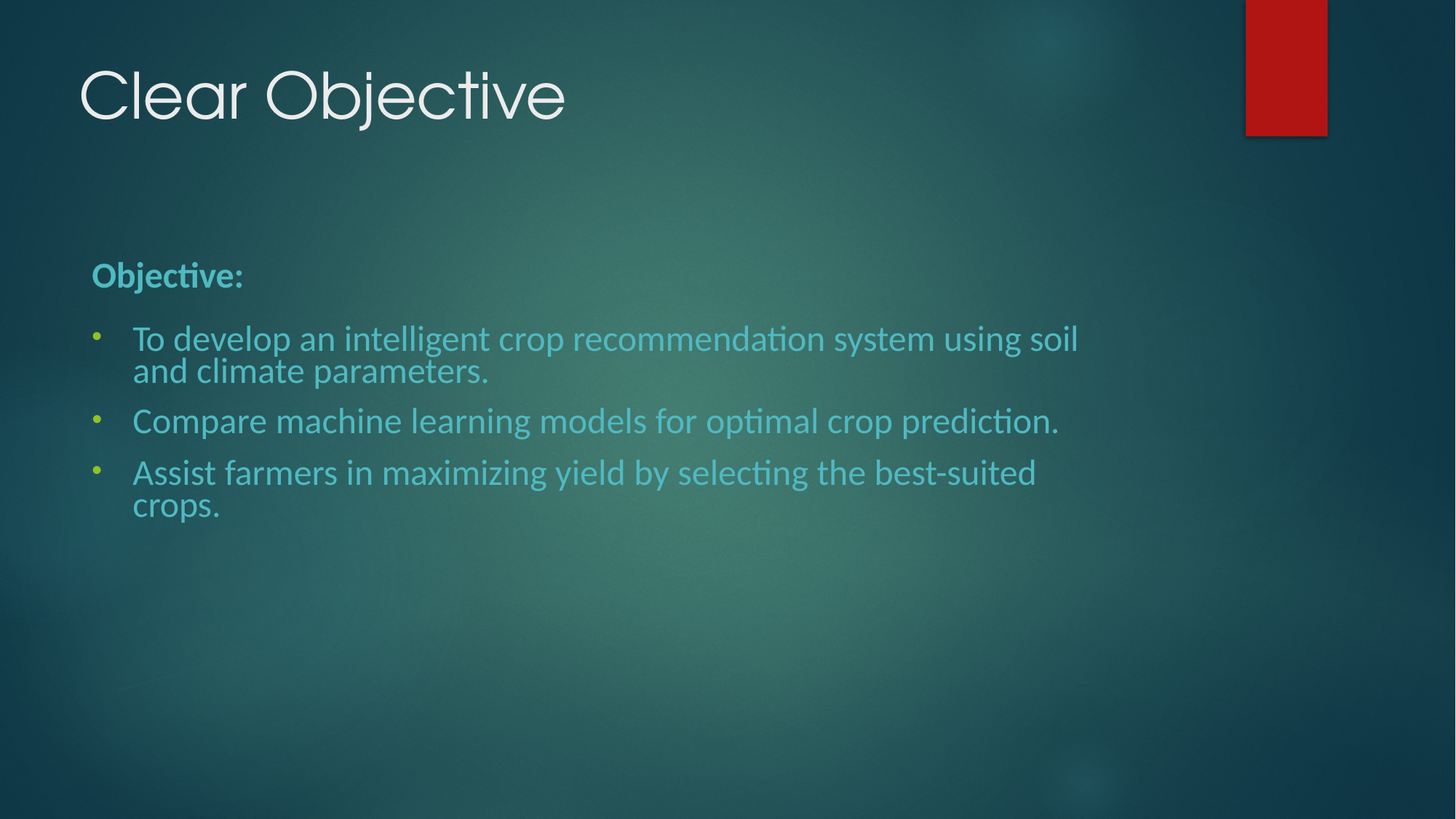

# Clear Objective
Objective:
To develop an intelligent crop recommendation system using soil and climate parameters.
Compare machine learning models for optimal crop prediction.
Assist farmers in maximizing yield by selecting the best-suited crops.